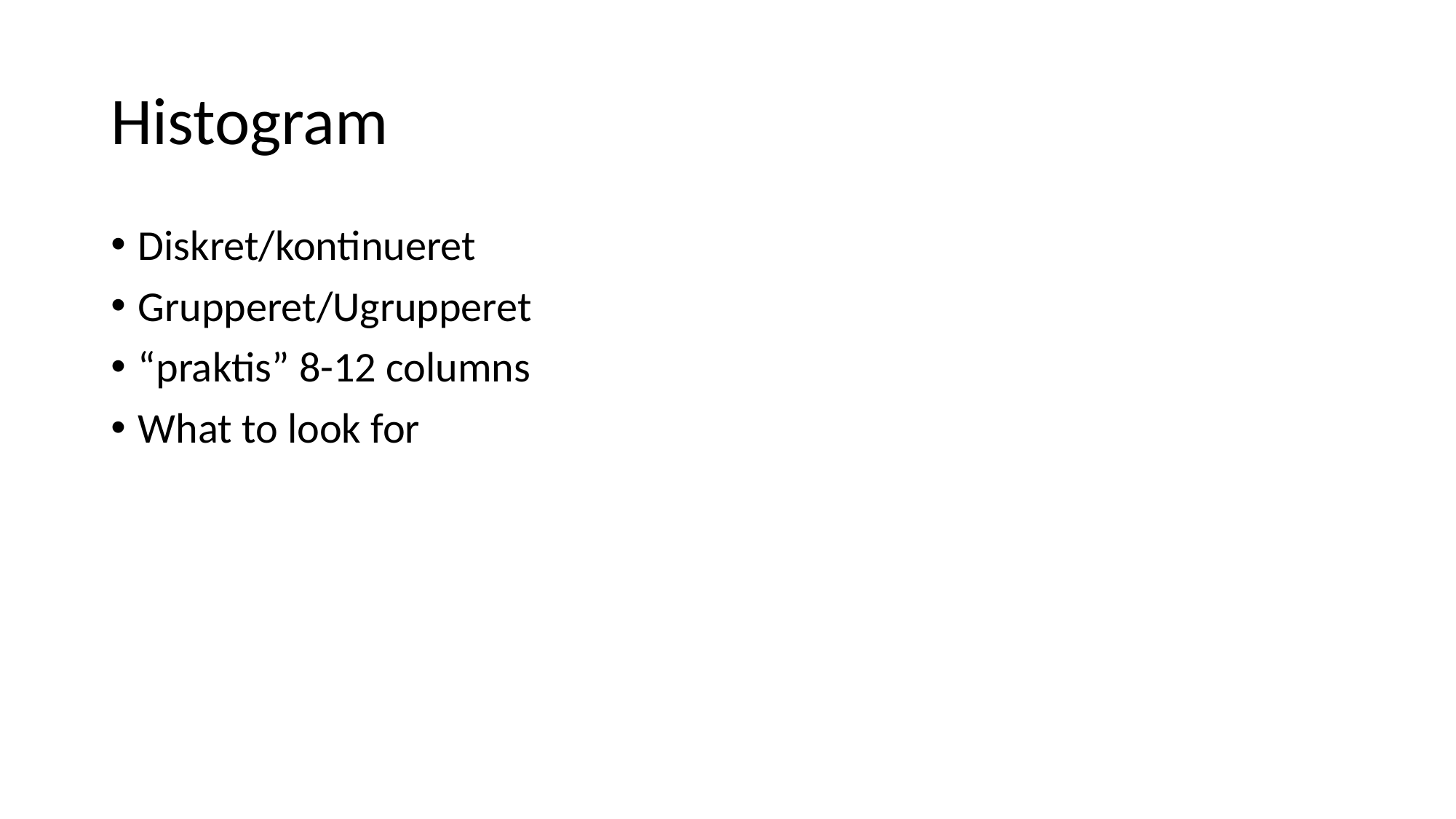

# Histogram
Diskret/kontinueret
Grupperet/Ugrupperet
“praktis” 8-12 columns
What to look for